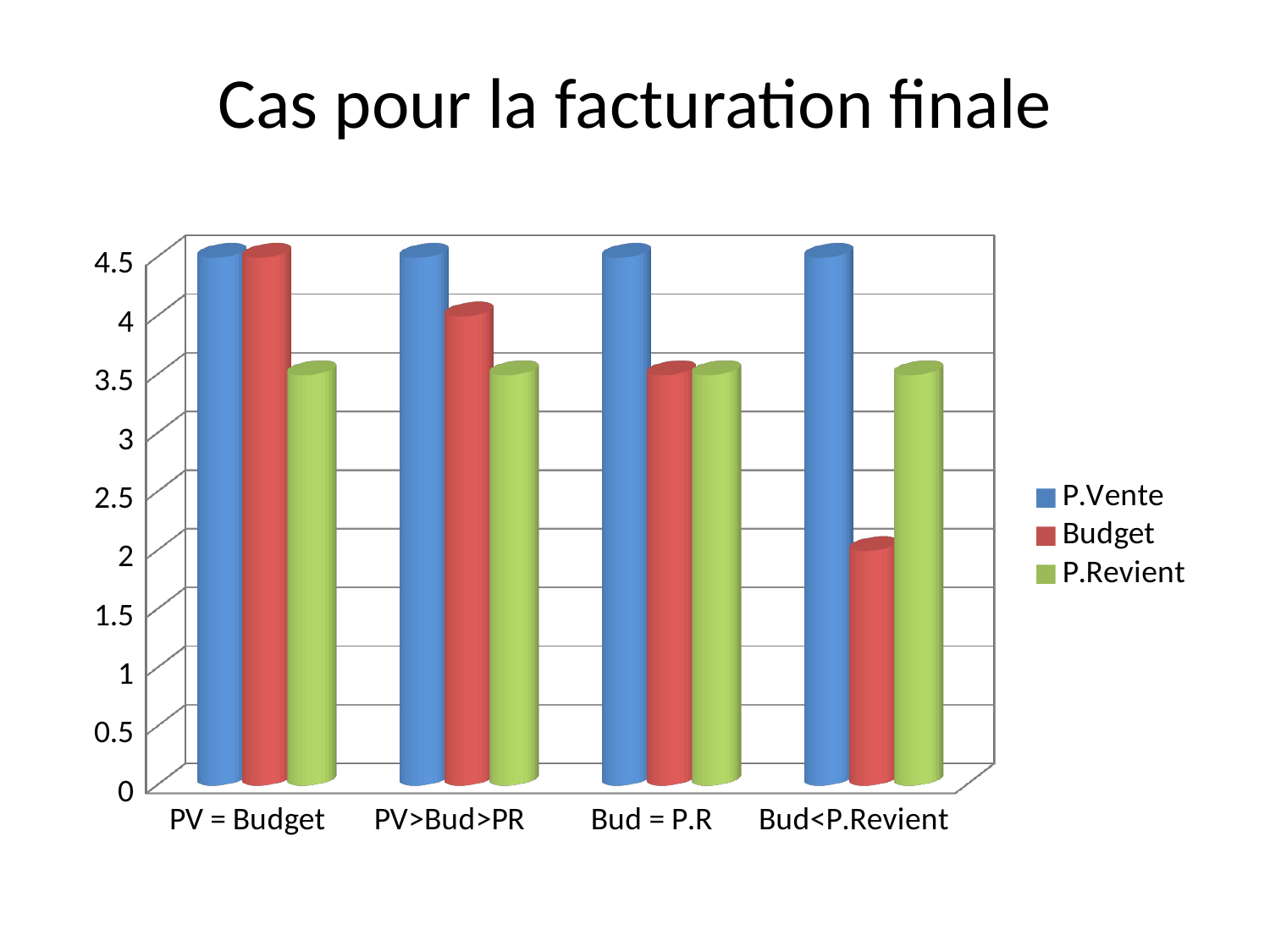

# Cas pour la facturation finale

[unsupported chart]